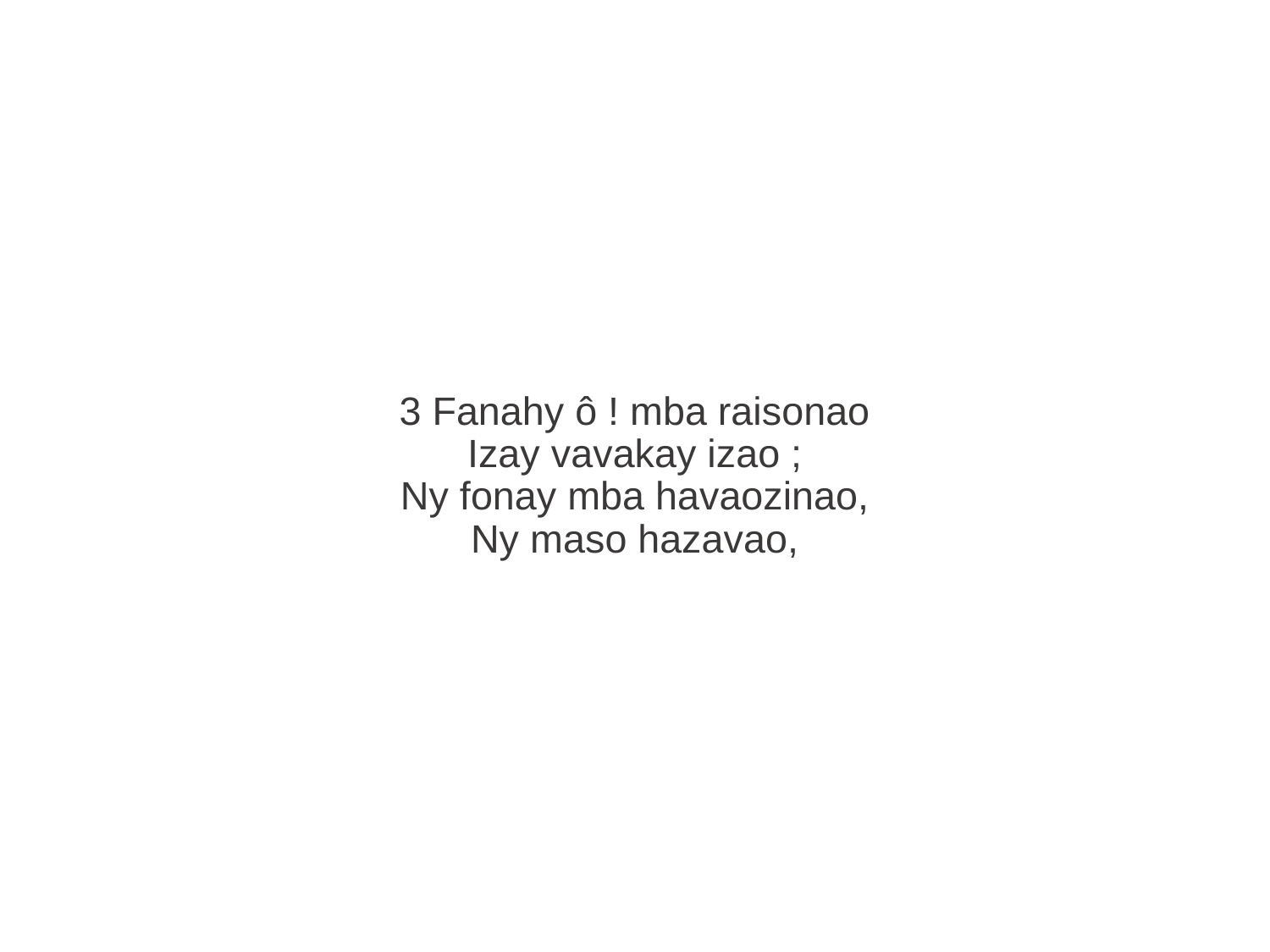

3 Fanahy ô ! mba raisonao
Izay vavakay izao ;
Ny fonay mba havaozinao,
Ny maso hazavao,